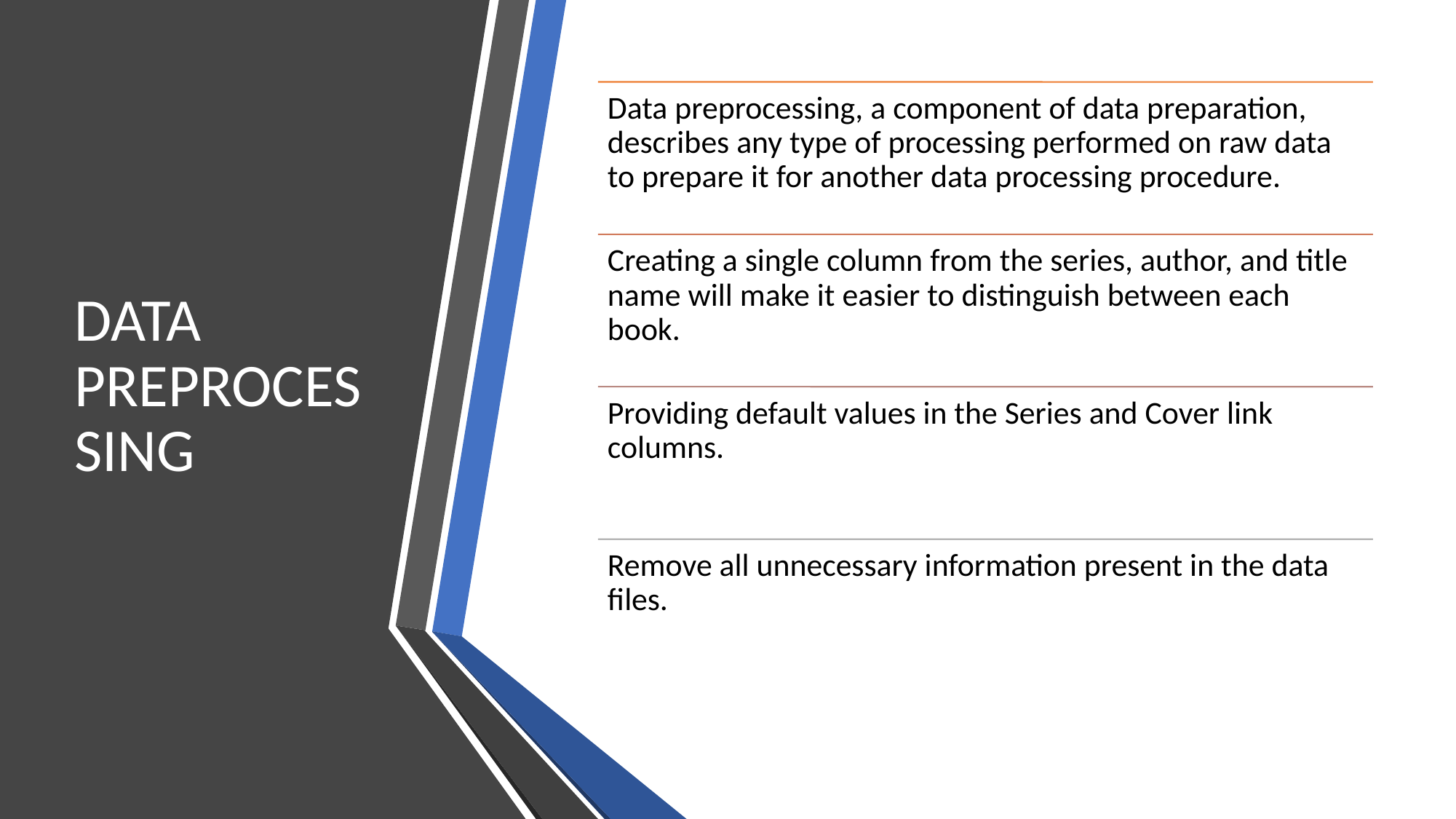

DATA PREPROCESSING
Data preprocessing, a component of data preparation, describes any type of processing performed on raw data to prepare it for another data processing procedure.
Creating a single column from the series, author, and title name will make it easier to distinguish between each book.
Providing default values in the Series and Cover link columns.
Remove all unnecessary information present in the data files.